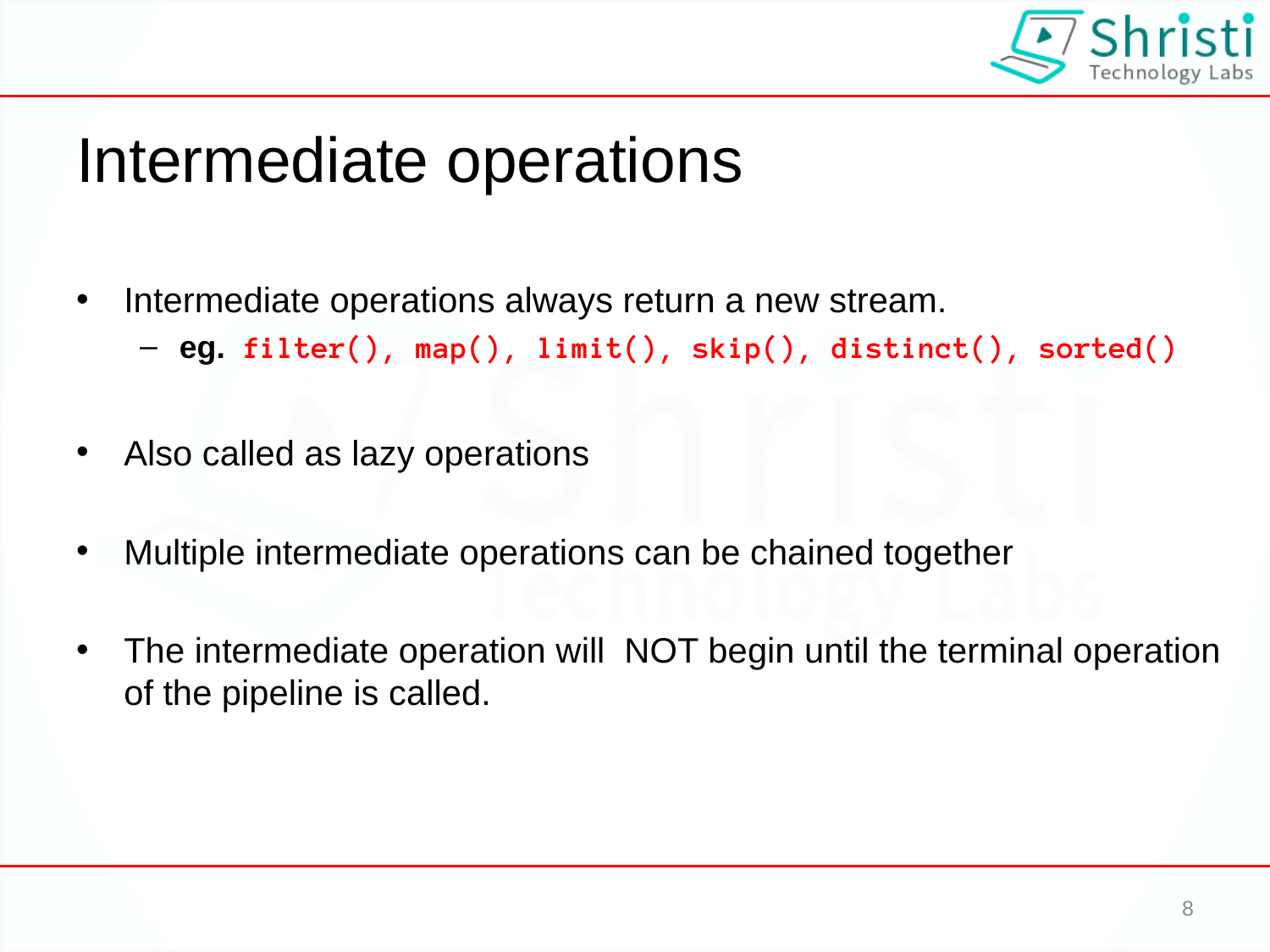

# Intermediate operations

Intermediate operations always return a new stream.
eg. filter(), map(), limit(), skip(), distinct(), sorted()

Also called as lazy operations

Multiple intermediate operations can be chained together

The intermediate operation will  NOT begin until the terminal operation of the pipeline is called.

8